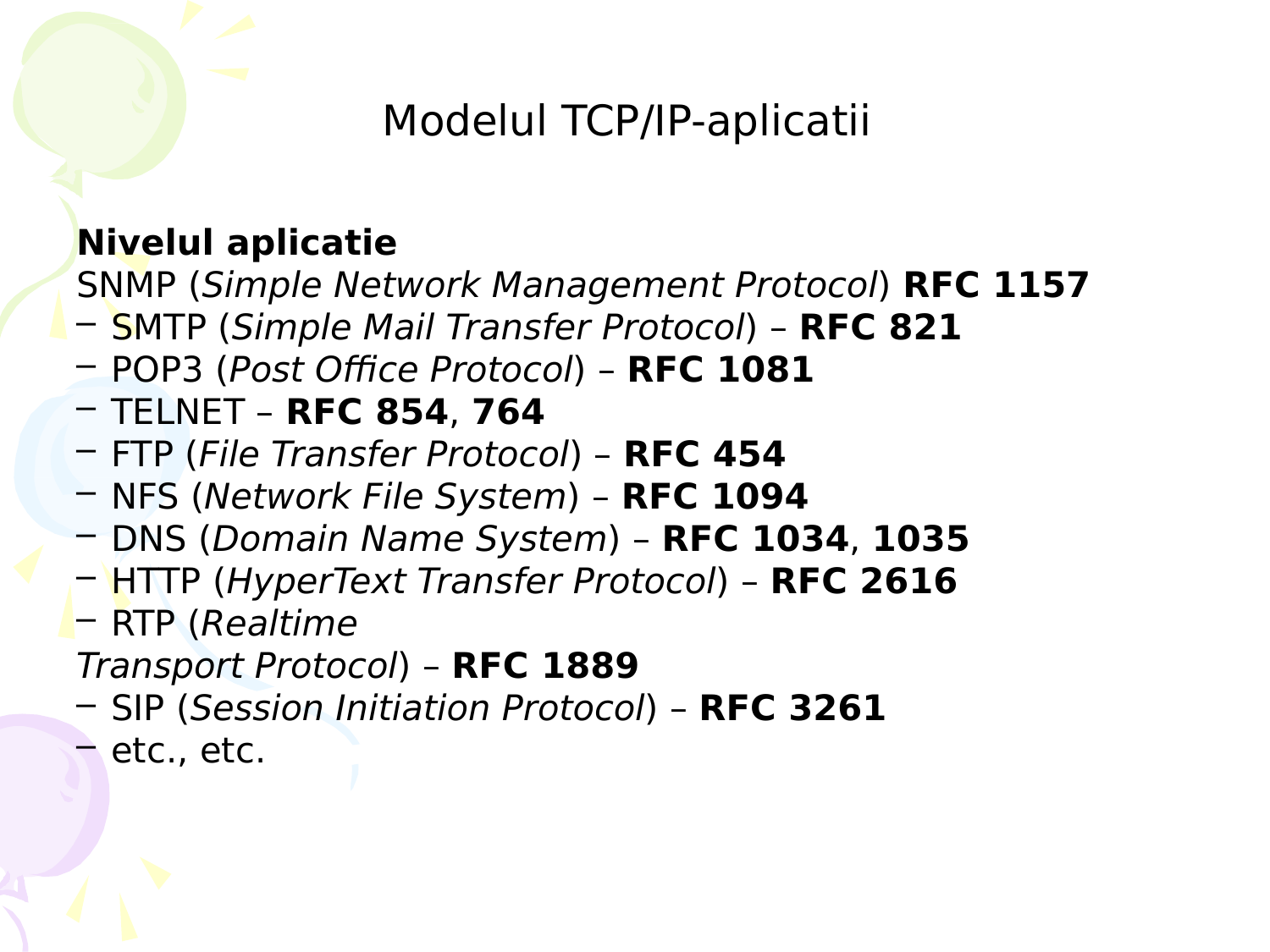

# Modelul TCP/IP-aplicatii
Nivelul aplicatie
SNMP (Simple Network Management Protocol) RFC 1157
SMTP (Simple Mail Transfer Protocol) – RFC 821
POP3 (Post Office Protocol) – RFC 1081
TELNET – RFC 854, 764
FTP (File Transfer Protocol) – RFC 454
NFS (Network File System) – RFC 1094
DNS (Domain Name System) – RFC 1034, 1035
HTTP (HyperText Transfer Protocol) – RFC 2616
RTP (Realtime
Transport Protocol) – RFC 1889
SIP (Session Initiation Protocol) – RFC 3261
etc., etc.